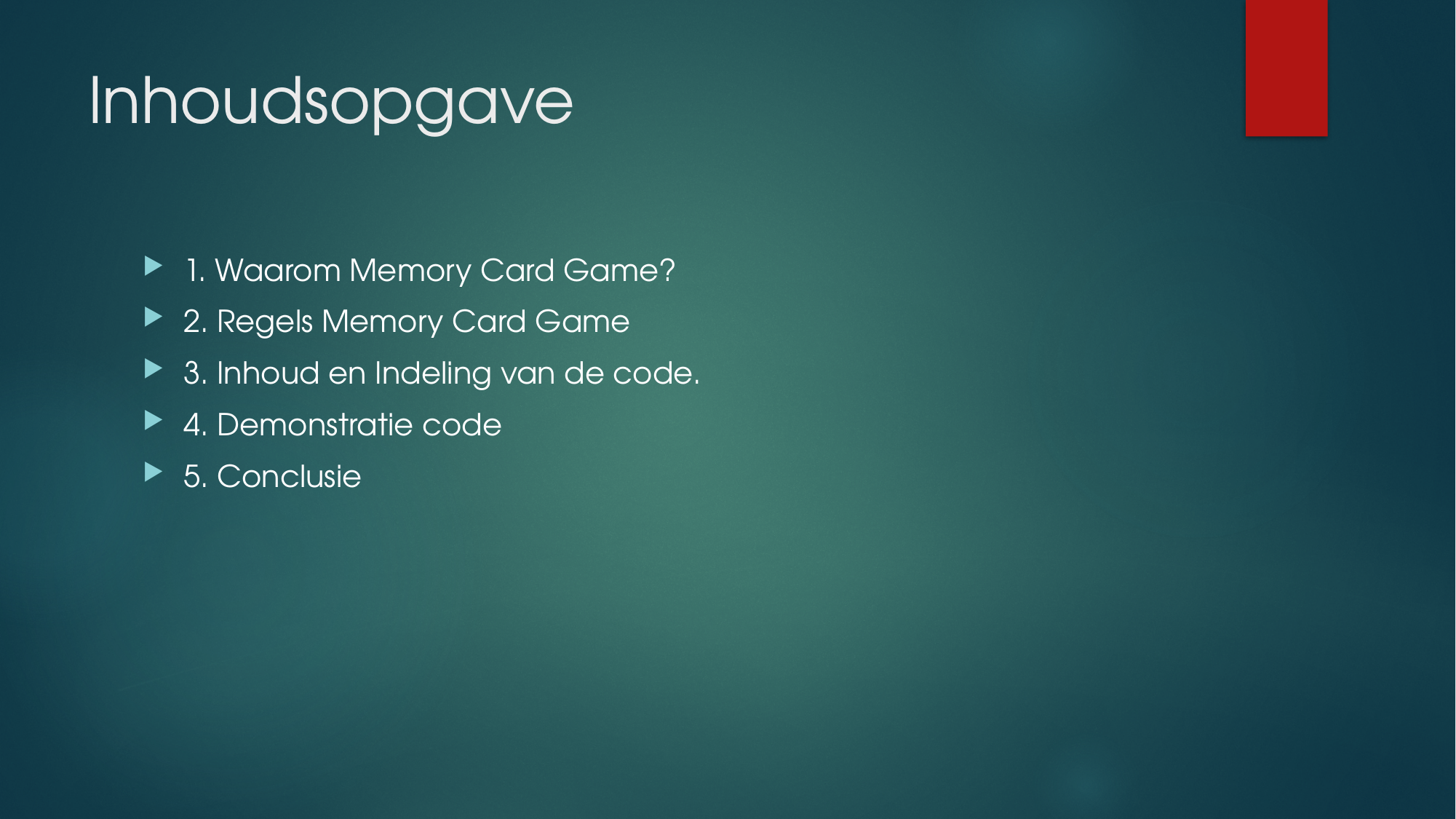

# Inhoudsopgave
1. Waarom Memory Card Game?
2. Regels Memory Card Game
3. Inhoud en Indeling van de code.
4. Demonstratie code
5. Conclusie